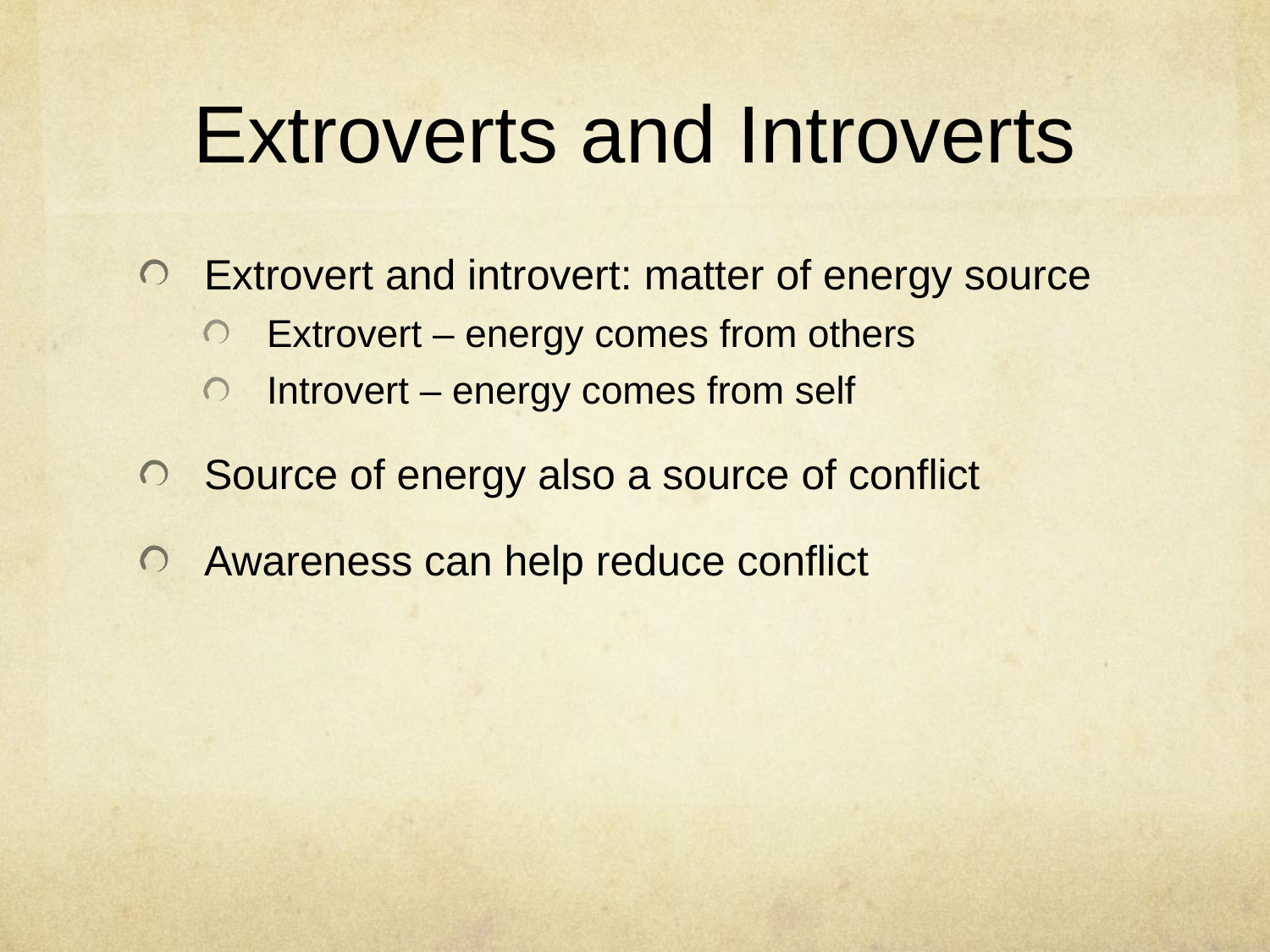

# Extroverts and Introverts
Extrovert and introvert: matter of energy source
Extrovert – energy comes from others
Introvert – energy comes from self
Source of energy also a source of conflict
Awareness can help reduce conflict